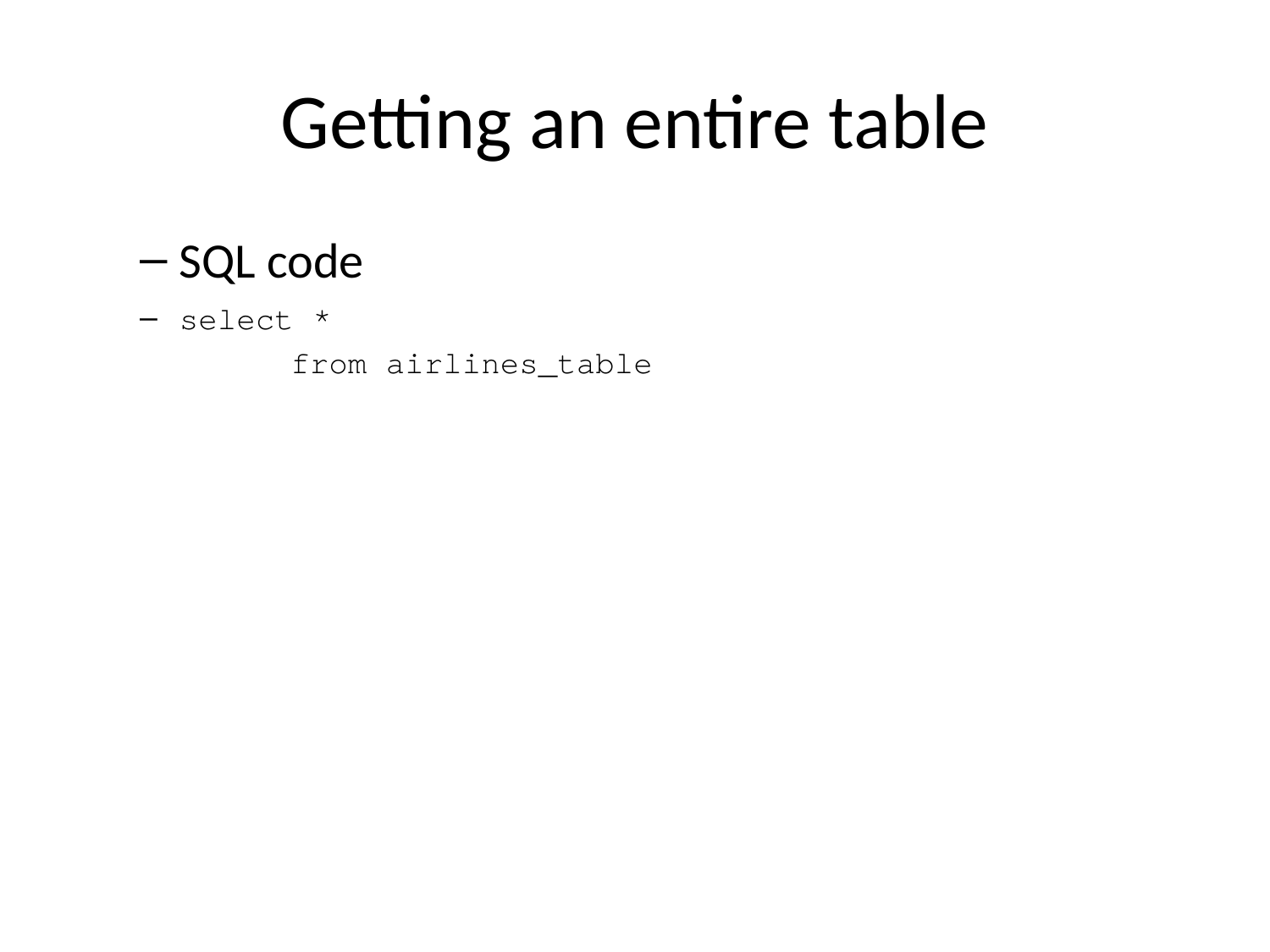

# Getting an entire table
SQL code
select *
  from airlines_table